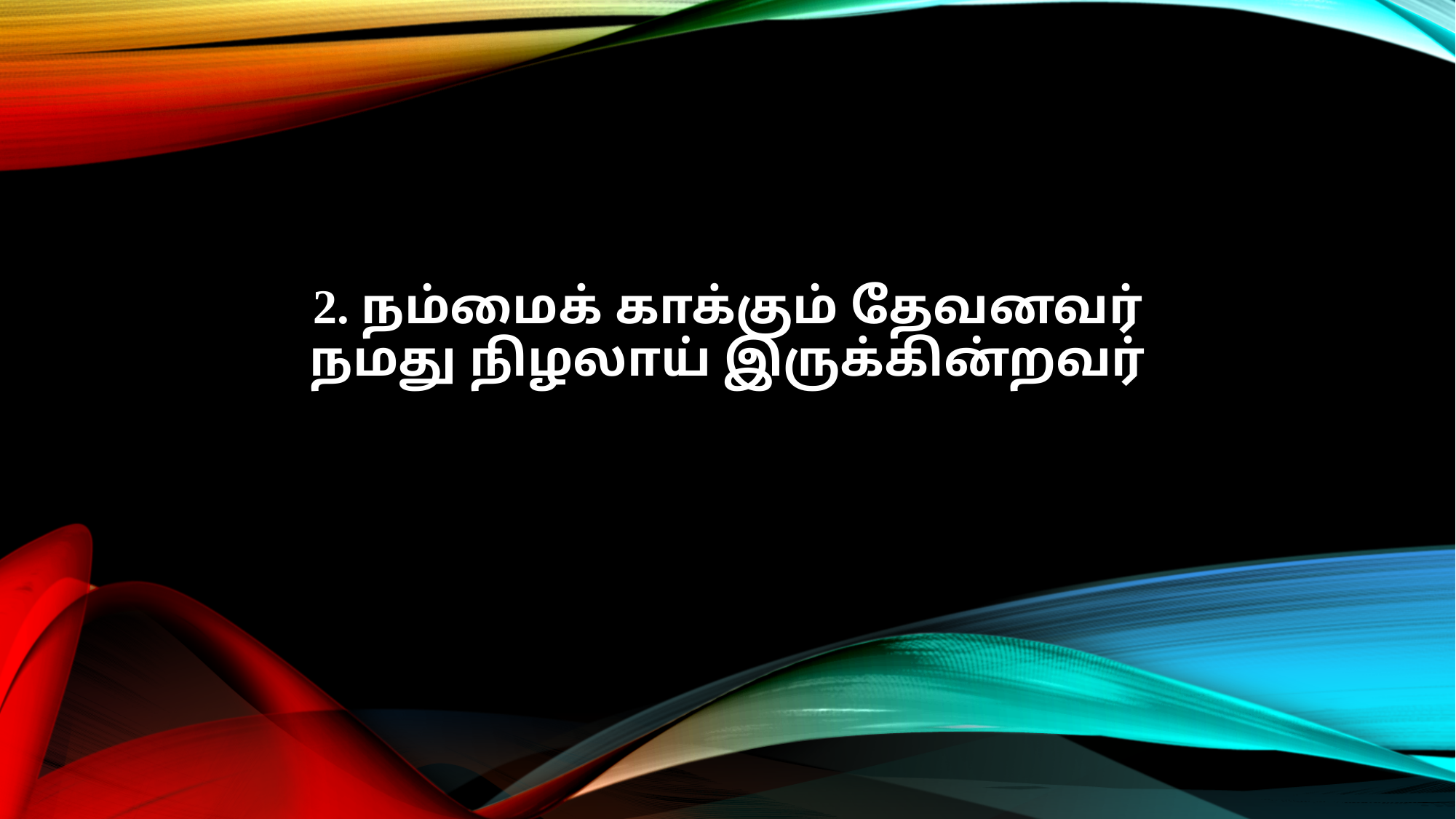

2. நம்மைக் காக்கும் தேவனவர்
நமது நிழலாய் இருக்கின்றவர்